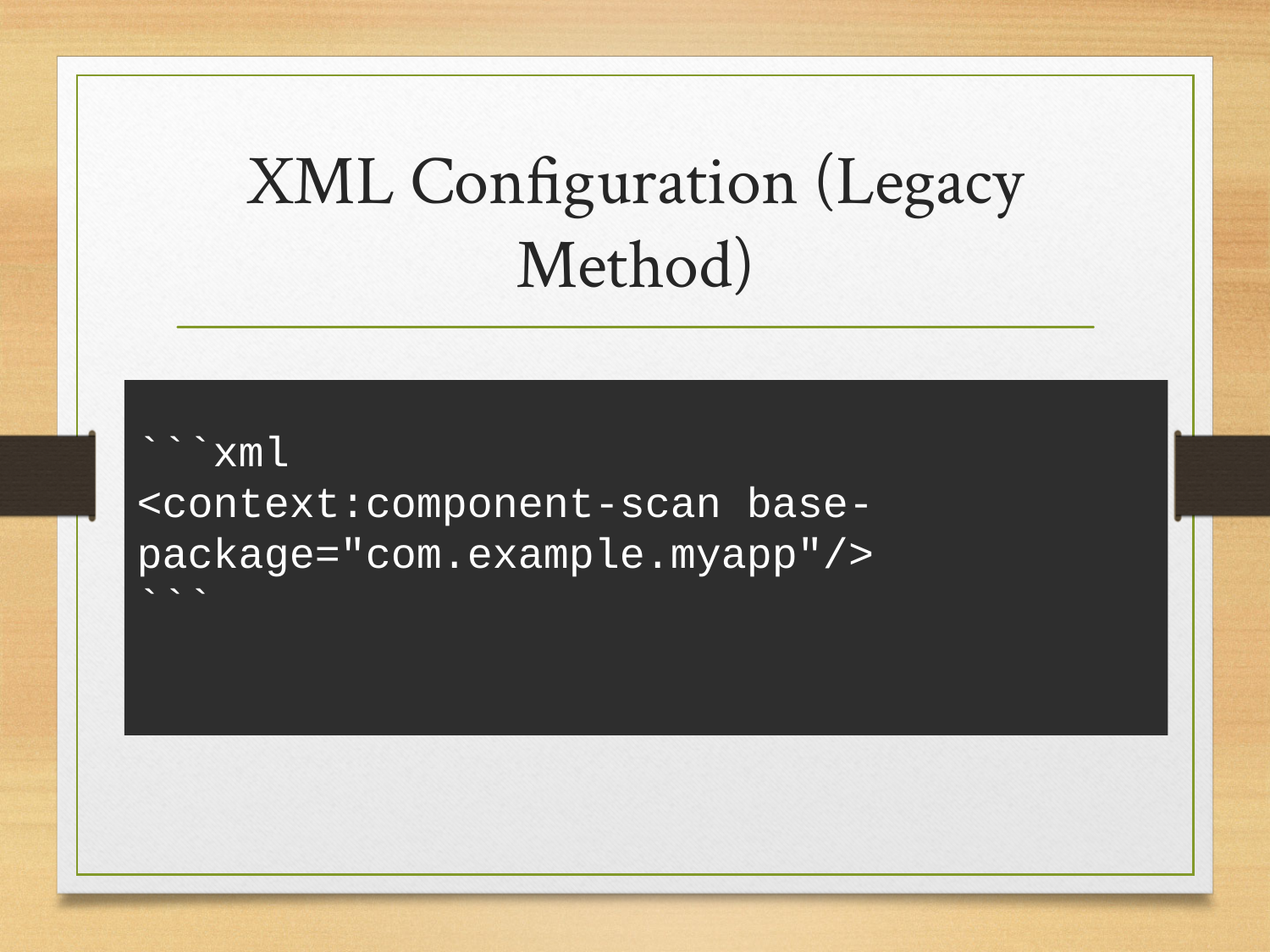

# XML Configuration (Legacy Method)

```xml
<context:component-scan base-package="com.example.myapp"/>
```